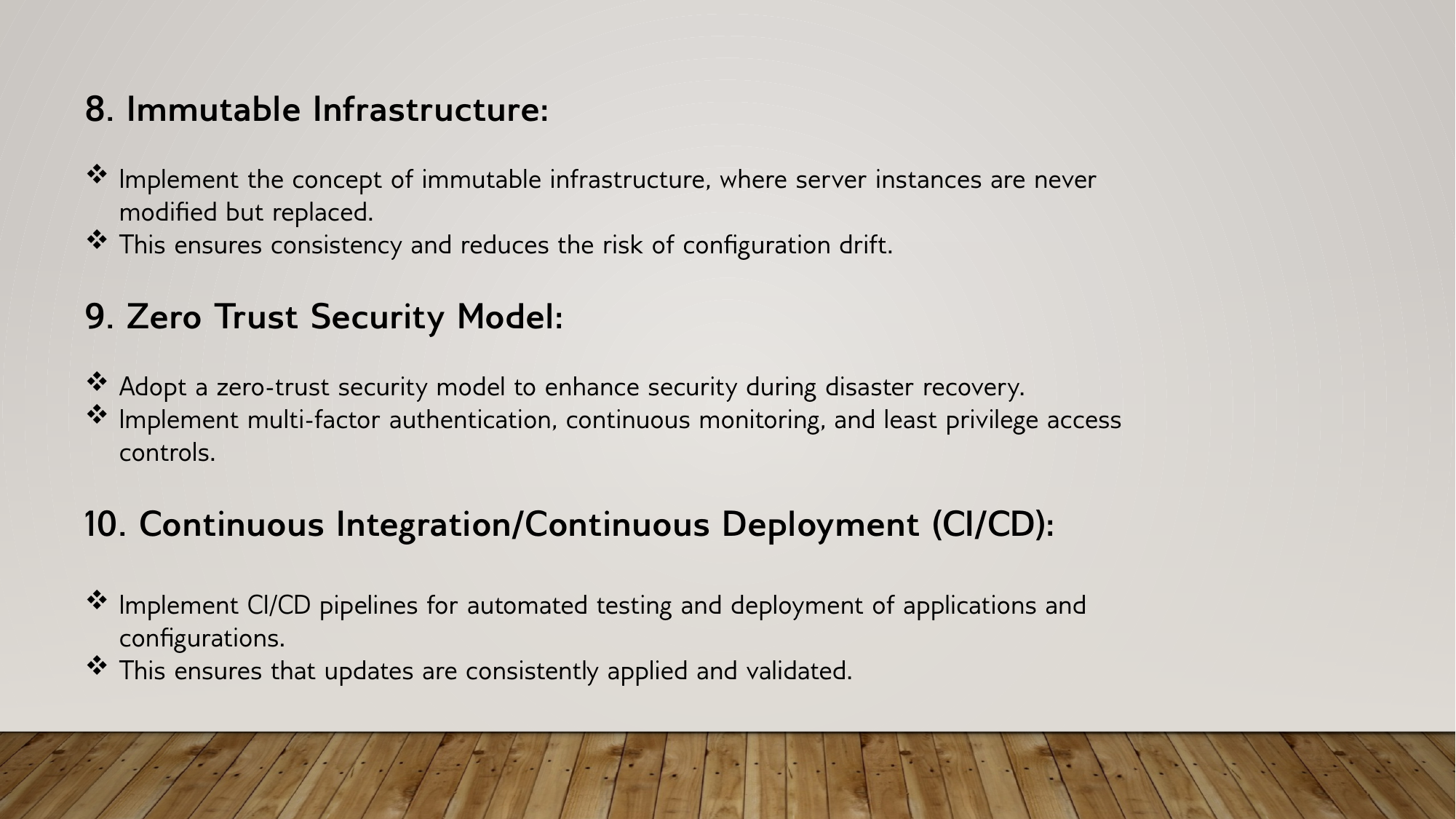

8. Immutable Infrastructure:

Implement the concept of immutable infrastructure, where server instances are never modified but replaced.
This ensures consistency and reduces the risk of configuration drift.

9. Zero Trust Security Model:

Adopt a zero-trust security model to enhance security during disaster recovery.
Implement multi-factor authentication, continuous monitoring, and least privilege access controls.

10. Continuous Integration/Continuous Deployment (CI/CD):

Implement CI/CD pipelines for automated testing and deployment of applications and configurations.
This ensures that updates are consistently applied and validated.